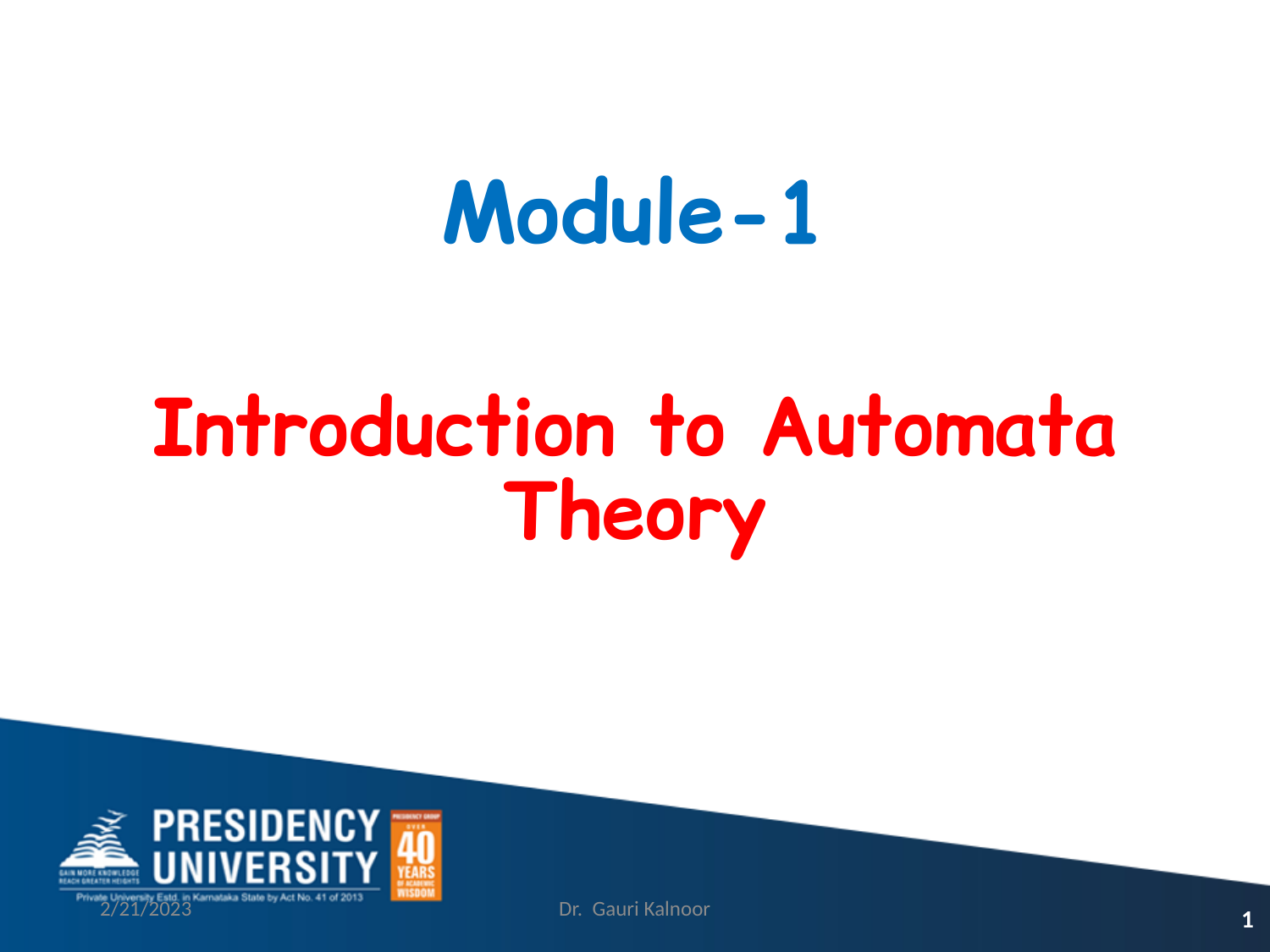

Module-1

Introduction to Automata Theory
2/21/2023
Dr.  Gauri Kalnoor
1